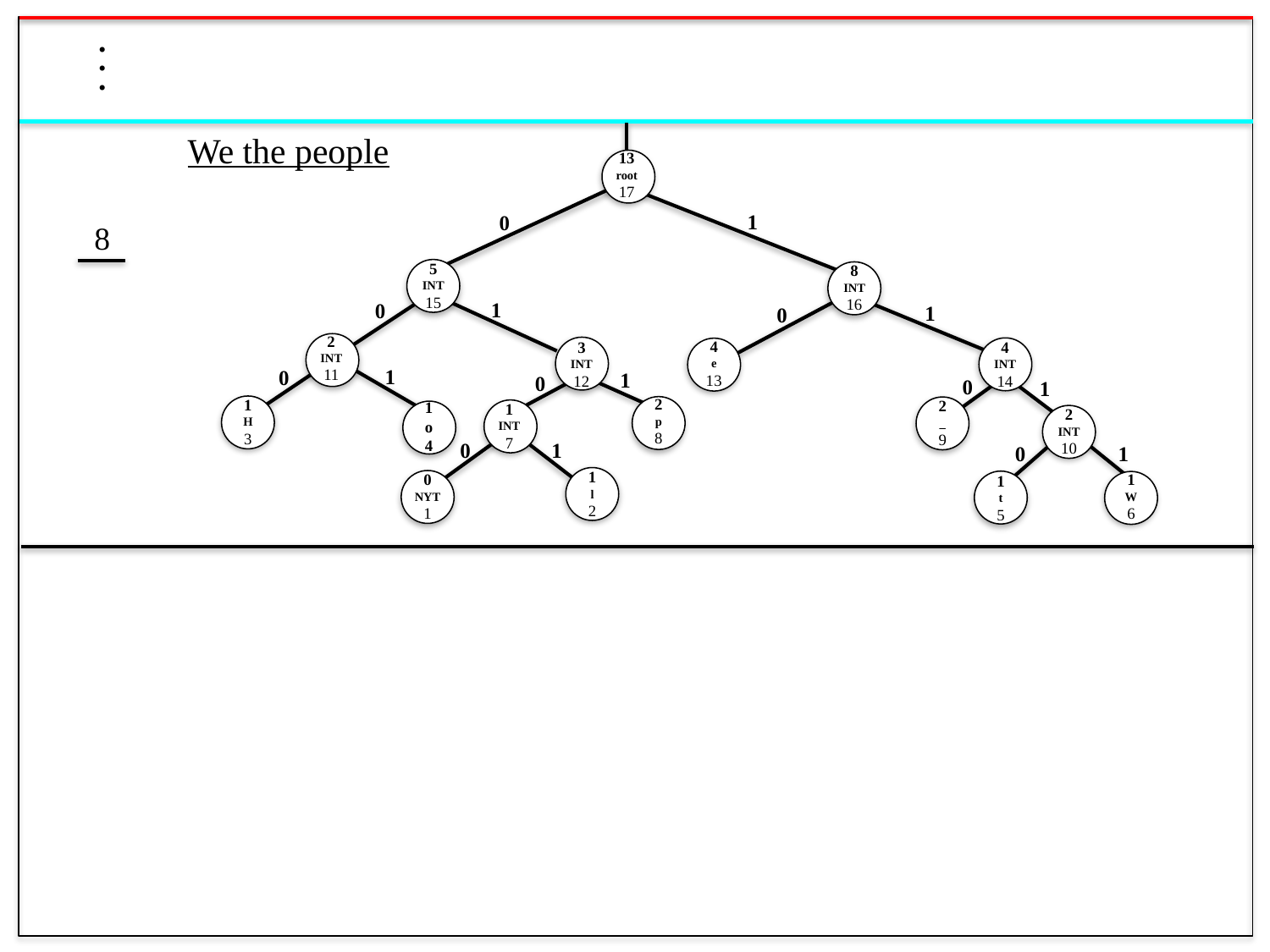

.
.
.
We the people
13
root
17

1
0
8
5
INT
15

8
INT
16

1
0
1
0

4
e
13

3
INT
12
2
INT
11

4
INT
14

1
0
1
0
0
1
2
p
8

1
H
3

2
_
9

1
o
4
1
INT
7

1
l
2

0
NYT
1

2
INT
10

0
1
0
1
1
W
6

1
t
5